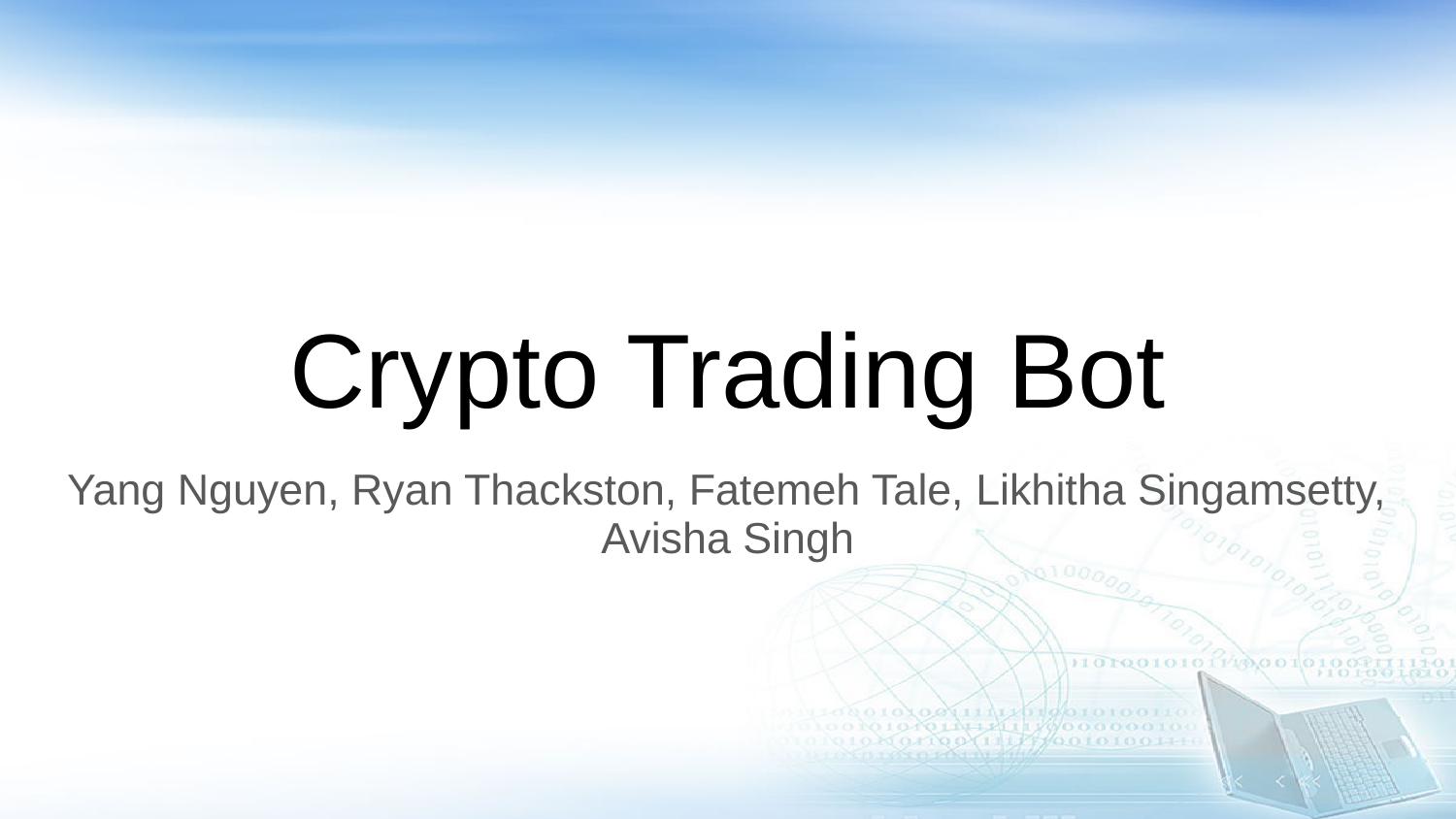

# Crypto Trading Bot
Yang Nguyen, Ryan Thackston, Fatemeh Tale, Likhitha Singamsetty, Avisha Singh